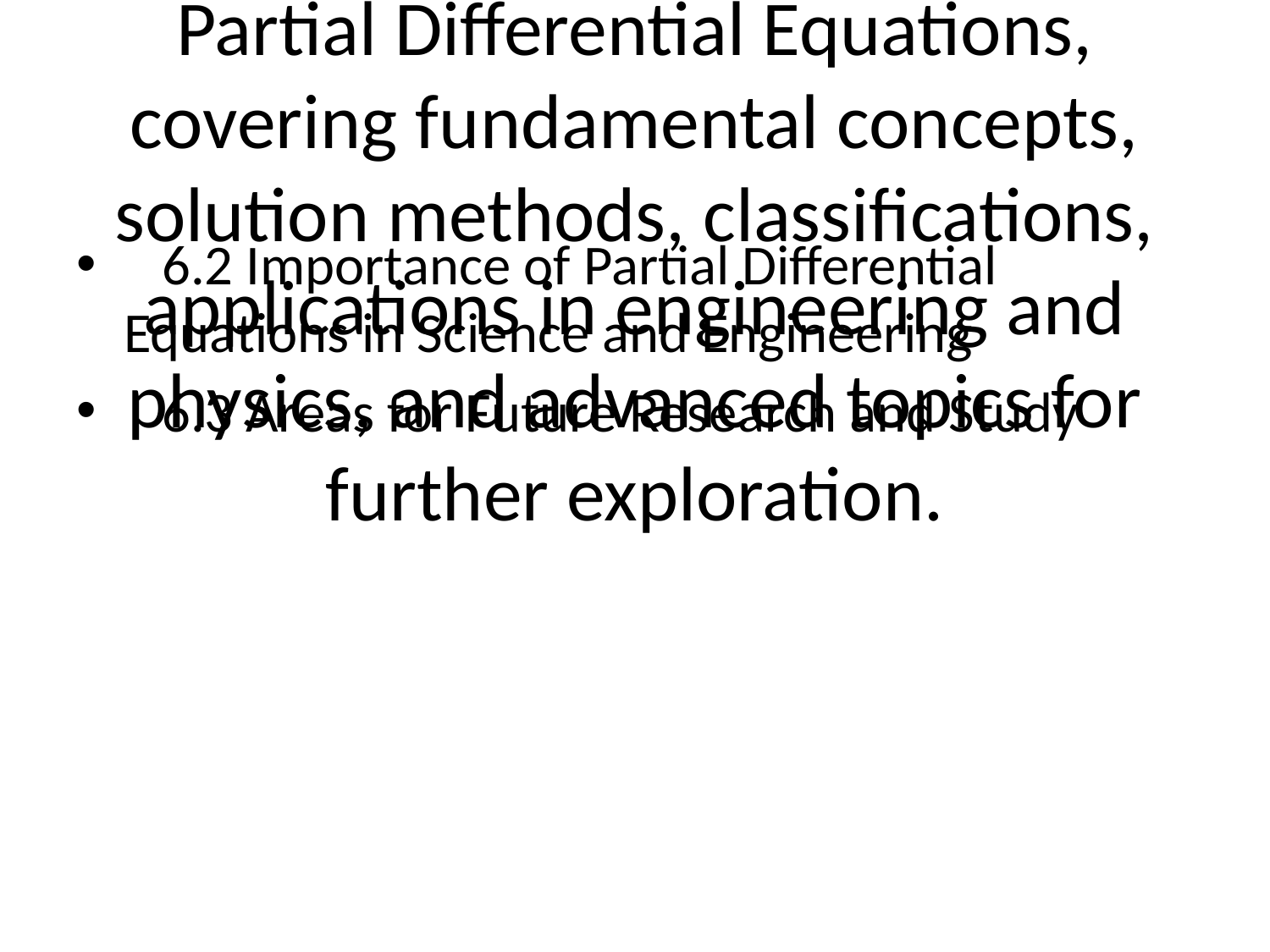

# This Table of Contents provides a structured outline for an intermediate-level discussion on Partial Differential Equations, covering fundamental concepts, solution methods, classifications, applications in engineering and physics, and advanced topics for further exploration.
   6.2 Importance of Partial Differential Equations in Science and Engineering
   6.3 Areas for Future Research and Study